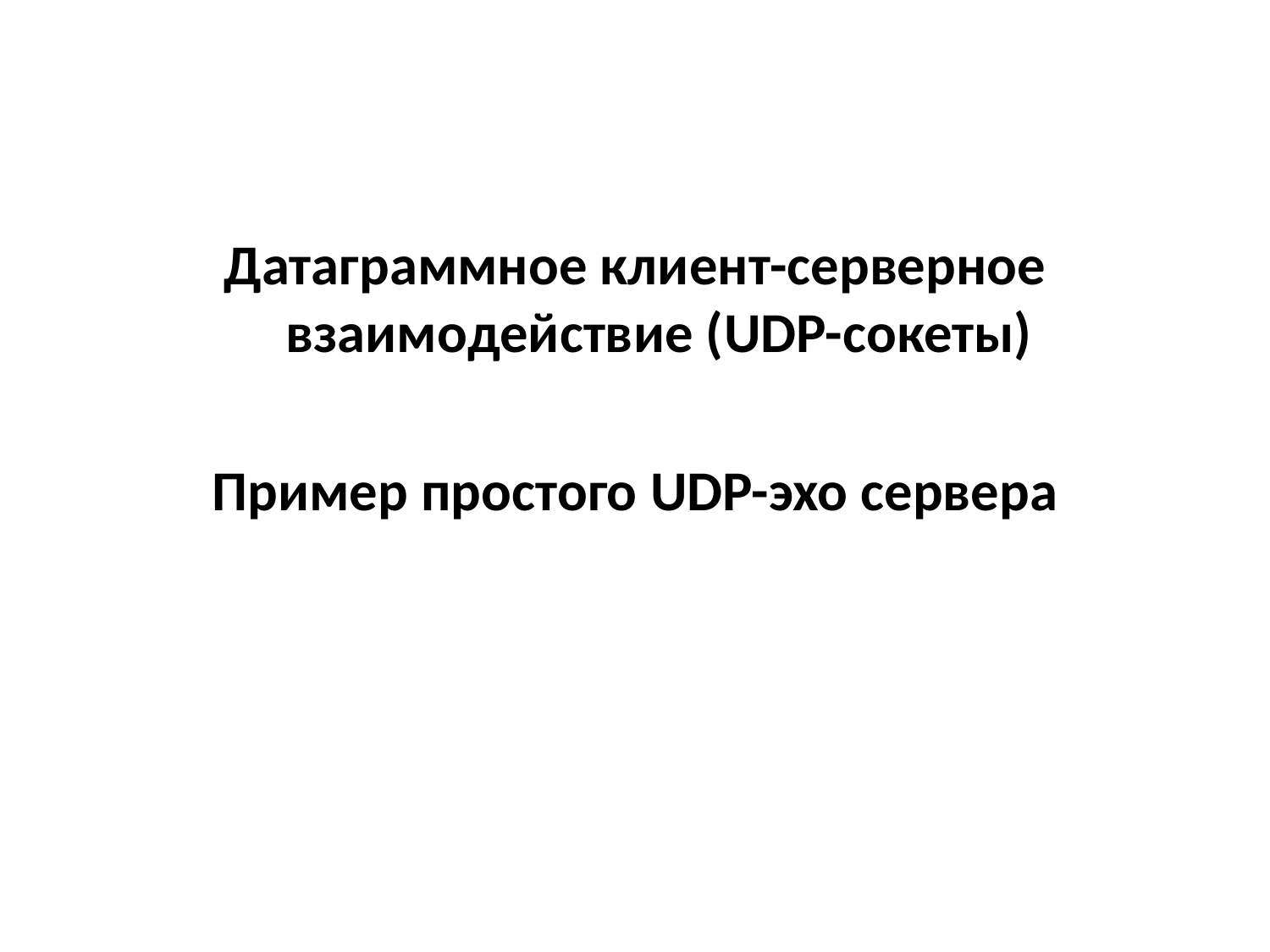

Датаграммное клиент-серверное взаимодействие (UDP-сокеты)

Пример простого UDP-эхо сервера